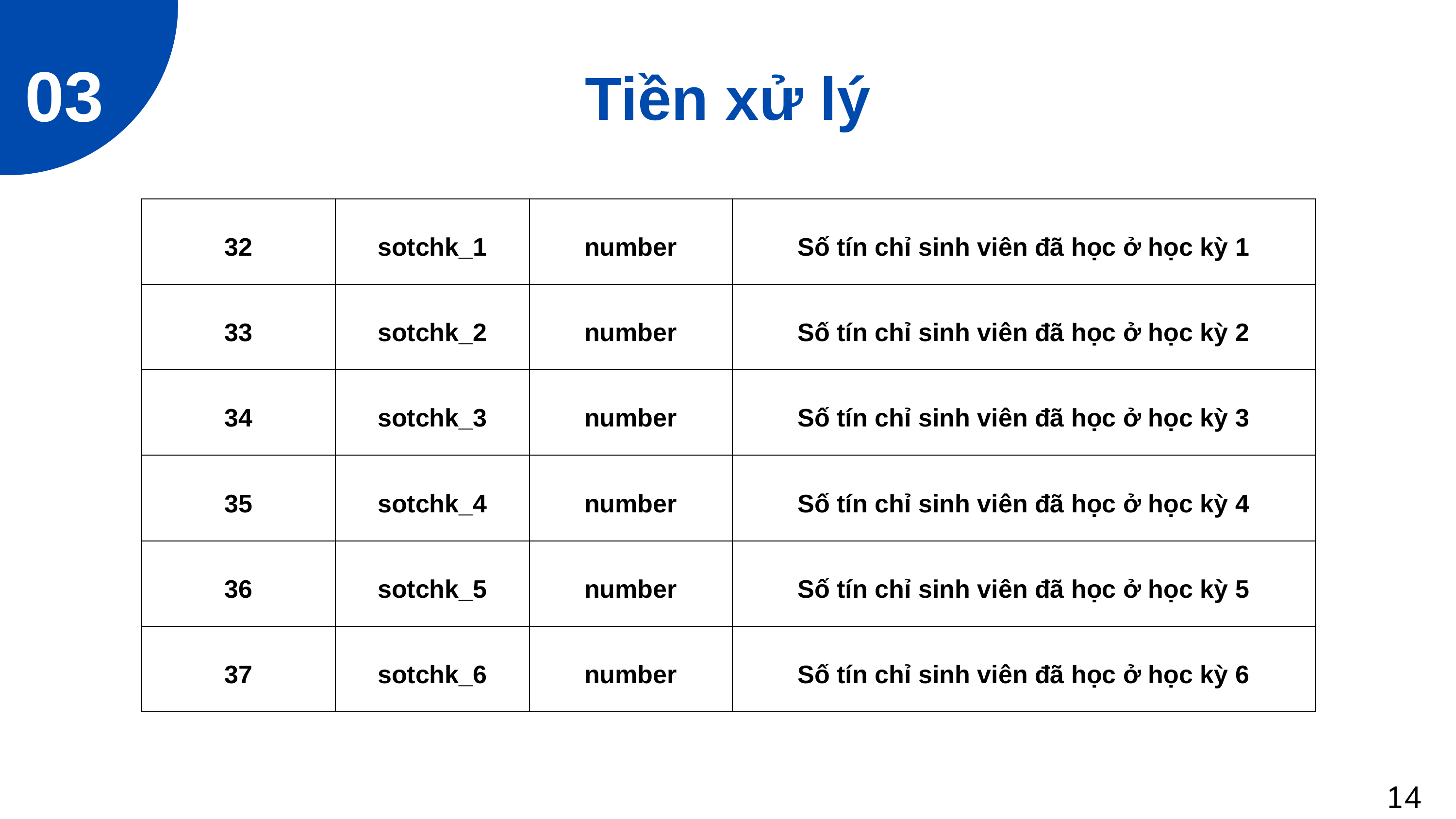

03
Tiền xử lý
| 32 | sotchk\_1 | number | Số tín chỉ sinh viên đã học ở học kỳ 1 |
| --- | --- | --- | --- |
| 33 | sotchk\_2 | number | Số tín chỉ sinh viên đã học ở học kỳ 2 |
| 34 | sotchk\_3 | number | Số tín chỉ sinh viên đã học ở học kỳ 3 |
| 35 | sotchk\_4 | number | Số tín chỉ sinh viên đã học ở học kỳ 4 |
| 36 | sotchk\_5 | number | Số tín chỉ sinh viên đã học ở học kỳ 5 |
| 37 | sotchk\_6 | number | Số tín chỉ sinh viên đã học ở học kỳ 6 |
14